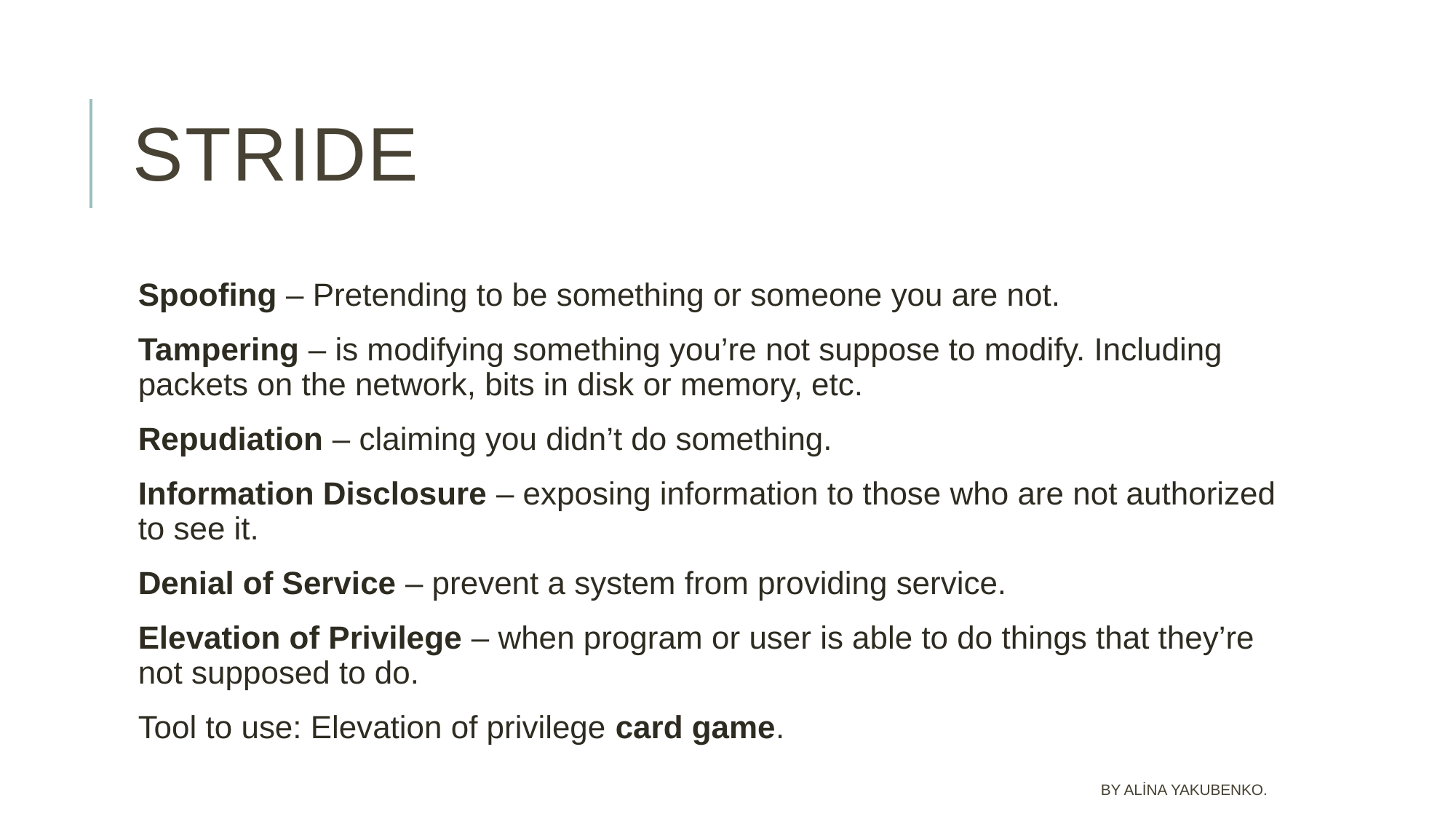

# STRIDE
Spoofing – Pretending to be something or someone you are not.
Tampering – is modifying something you’re not suppose to modify. Including packets on the network, bits in disk or memory, etc.
Repudiation – claiming you didn’t do something.
Information Disclosure – exposing information to those who are not authorized to see it.
Denial of Service – prevent a system from providing service.
Elevation of Privilege – when program or user is able to do things that they’re not supposed to do.
Tool to use: Elevation of privilege card game.
By Alina Yakubenko.